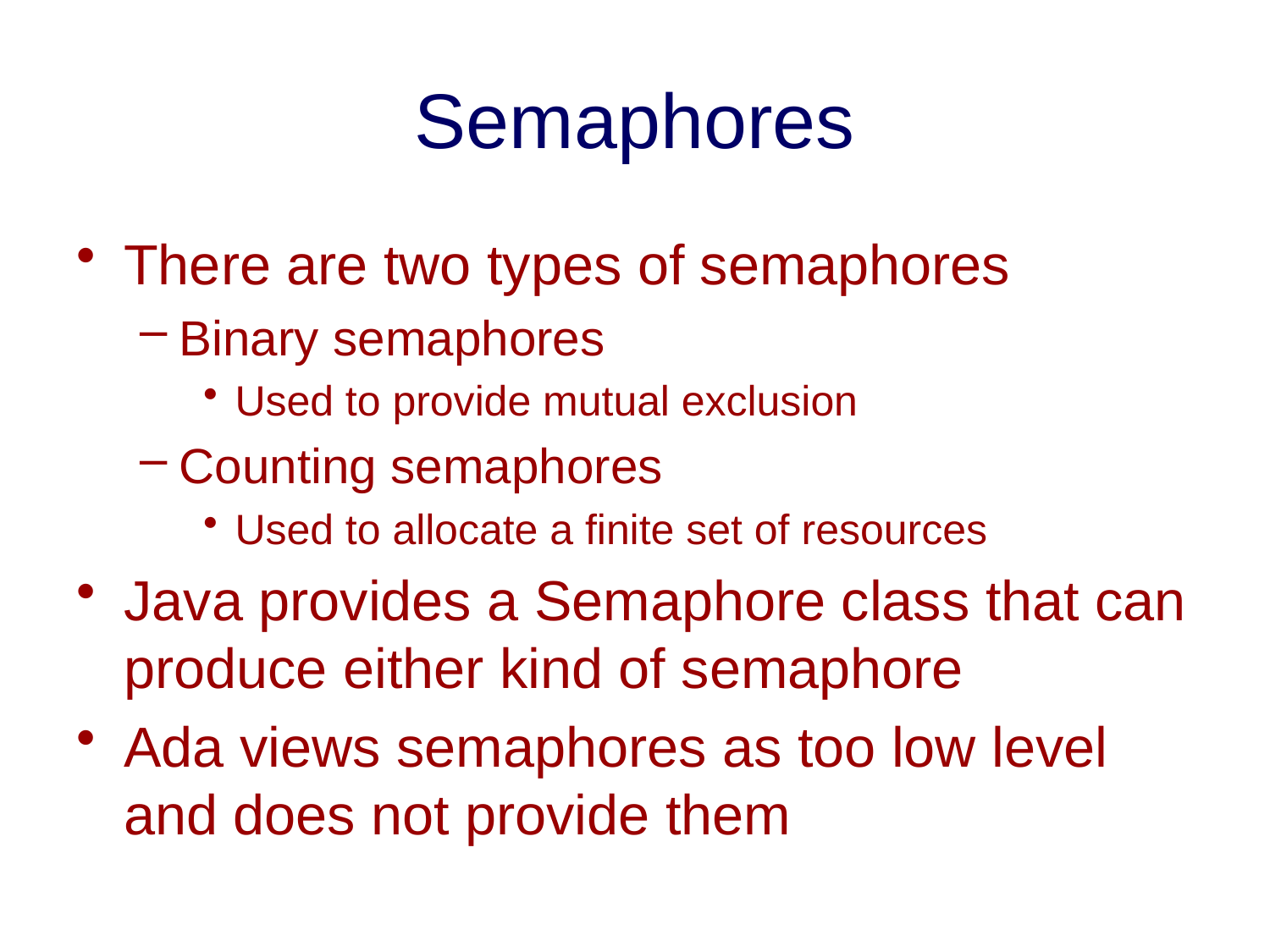

# Semaphores
There are two types of semaphores
Binary semaphores
Used to provide mutual exclusion
Counting semaphores
Used to allocate a finite set of resources
Java provides a Semaphore class that can produce either kind of semaphore
Ada views semaphores as too low level and does not provide them